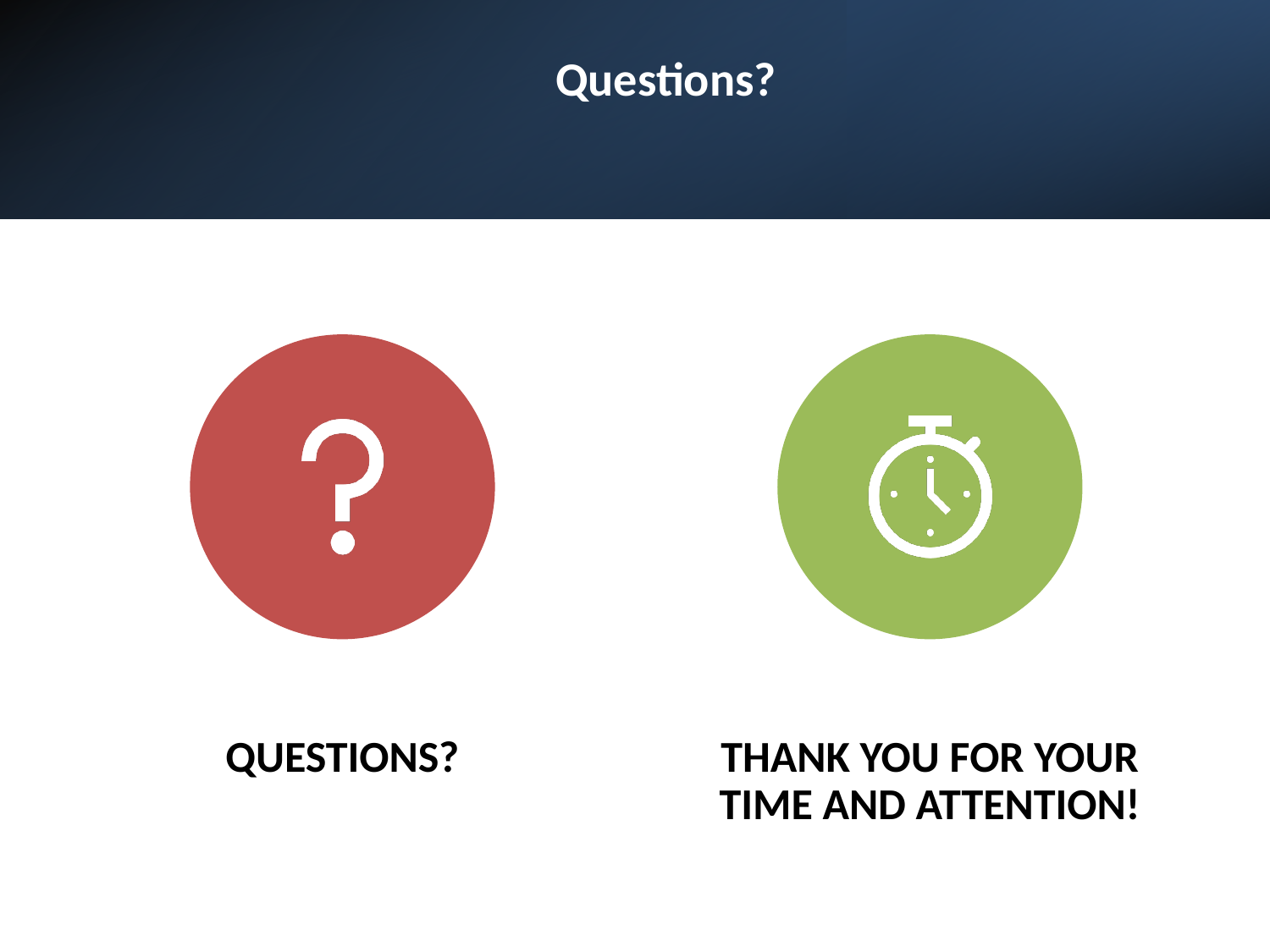

# Questions?
Questions?
Thank you for your time and attention!